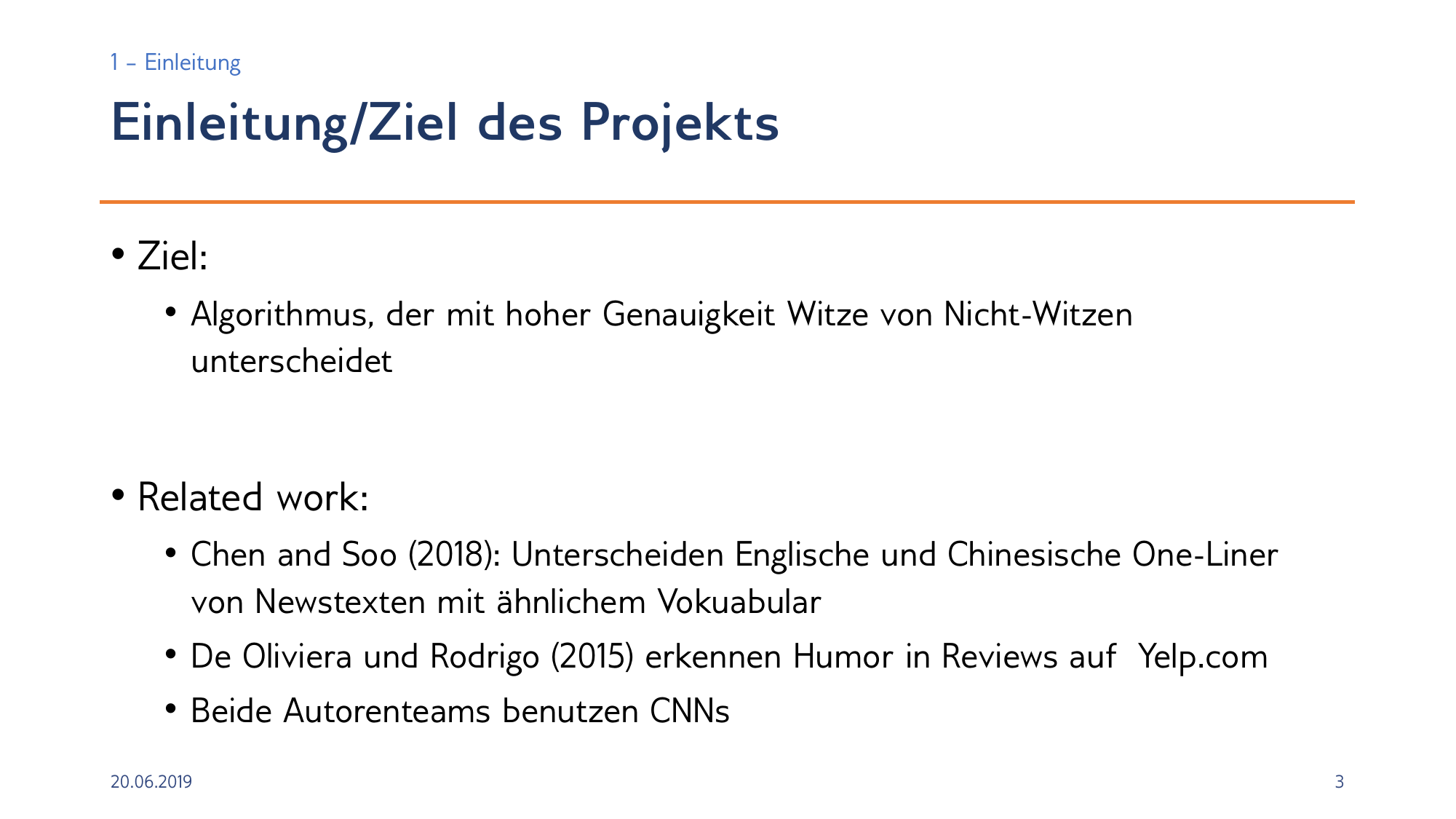

# Einleitung/Ziel des Projekts
1 – Einleitung
Ziel:
Algorithmus, der mit hoher Genauigkeit Witze von Nicht-Witzen unterscheidet

Related work:
Chen and Soo (2018): Unterscheiden Englische und Chinesische One-Liner von Newstexten mit ähnlichem Vokuabular
De Oliviera und Rodrigo (2015) erkennen Humor in Reviews auf  Yelp.com
Beide Autorenteams benutzen CNNs

20.06.2019
3